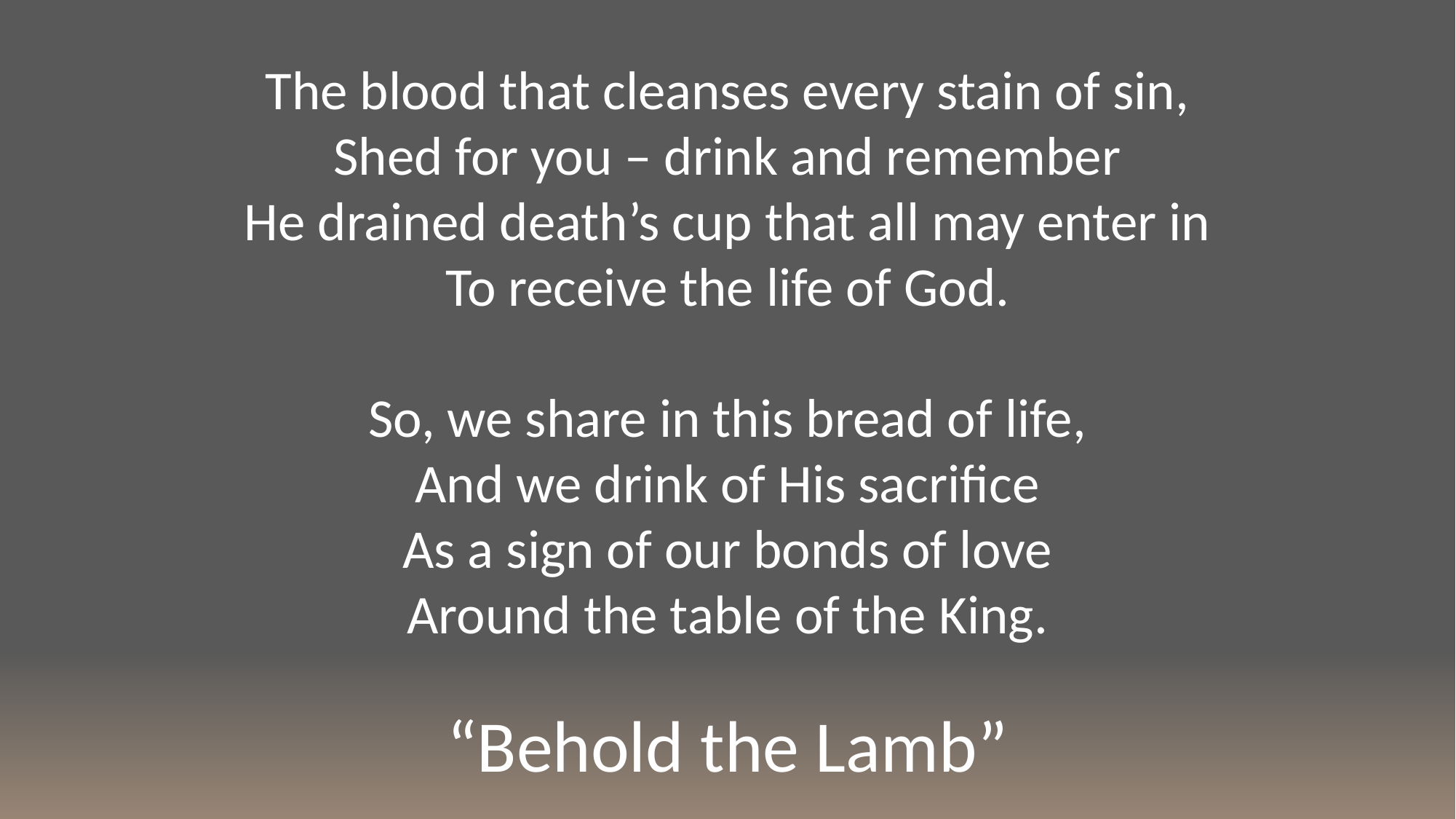

The blood that cleanses every stain of sin,
Shed for you – drink and remember
He drained death’s cup that all may enter in
To receive the life of God.

So, we share in this bread of life,
And we drink of His sacrifice
As a sign of our bonds of love
Around the table of the King.

“Behold the Lamb”